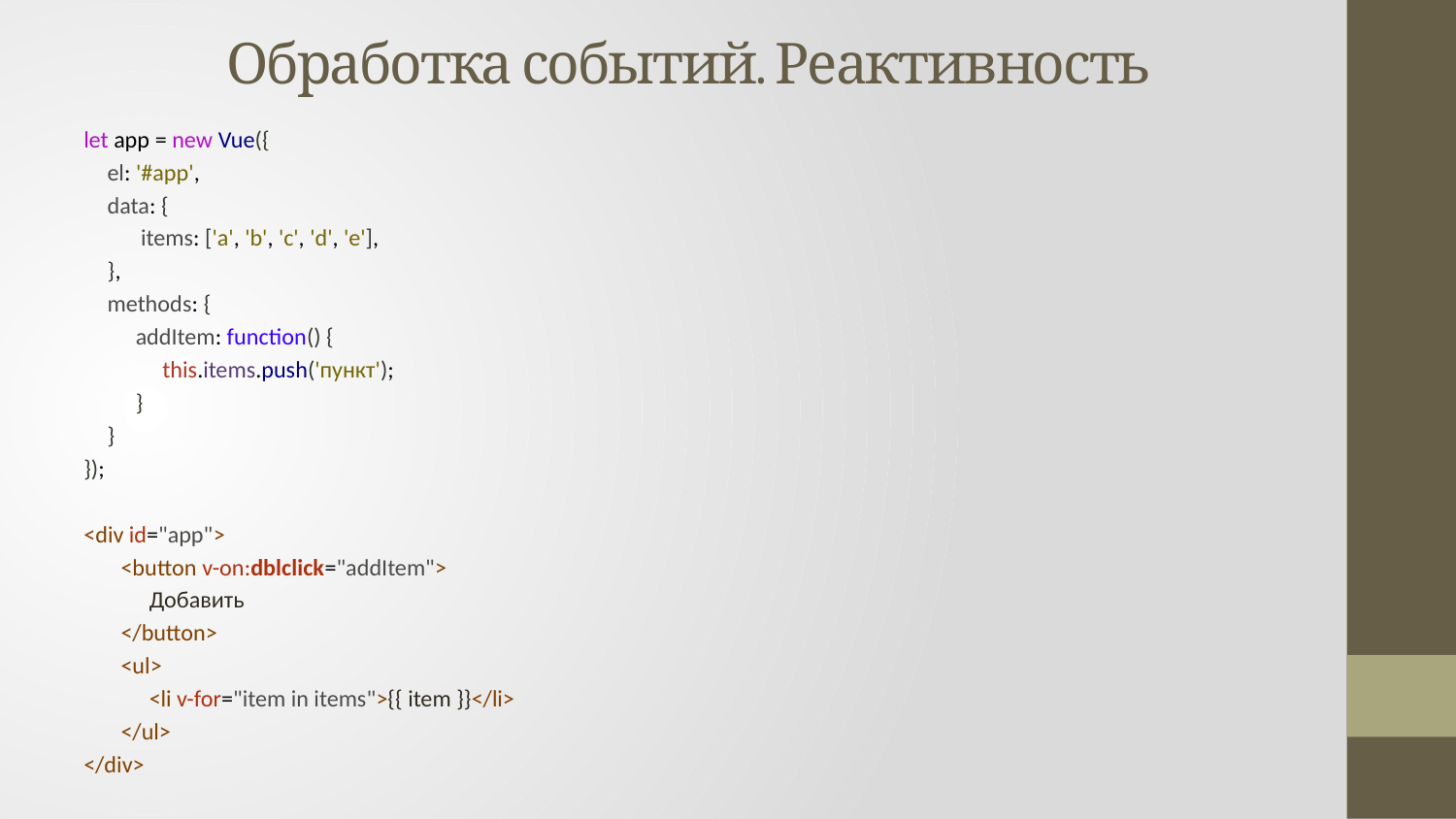

# Обработка событий. Реактивность
let app = new Vue({
el: '#app',
data: {
 items: ['a', 'b', 'c', 'd', 'e'],
},
methods: {
addItem: function() {
this.items.push('пункт');
}
}
});

<div id="app">
<button v-on:dblclick="addItem">
Добавить
</button>
<ul>
<li v-for="item in items">{{ item }}</li>
</ul>
</div>